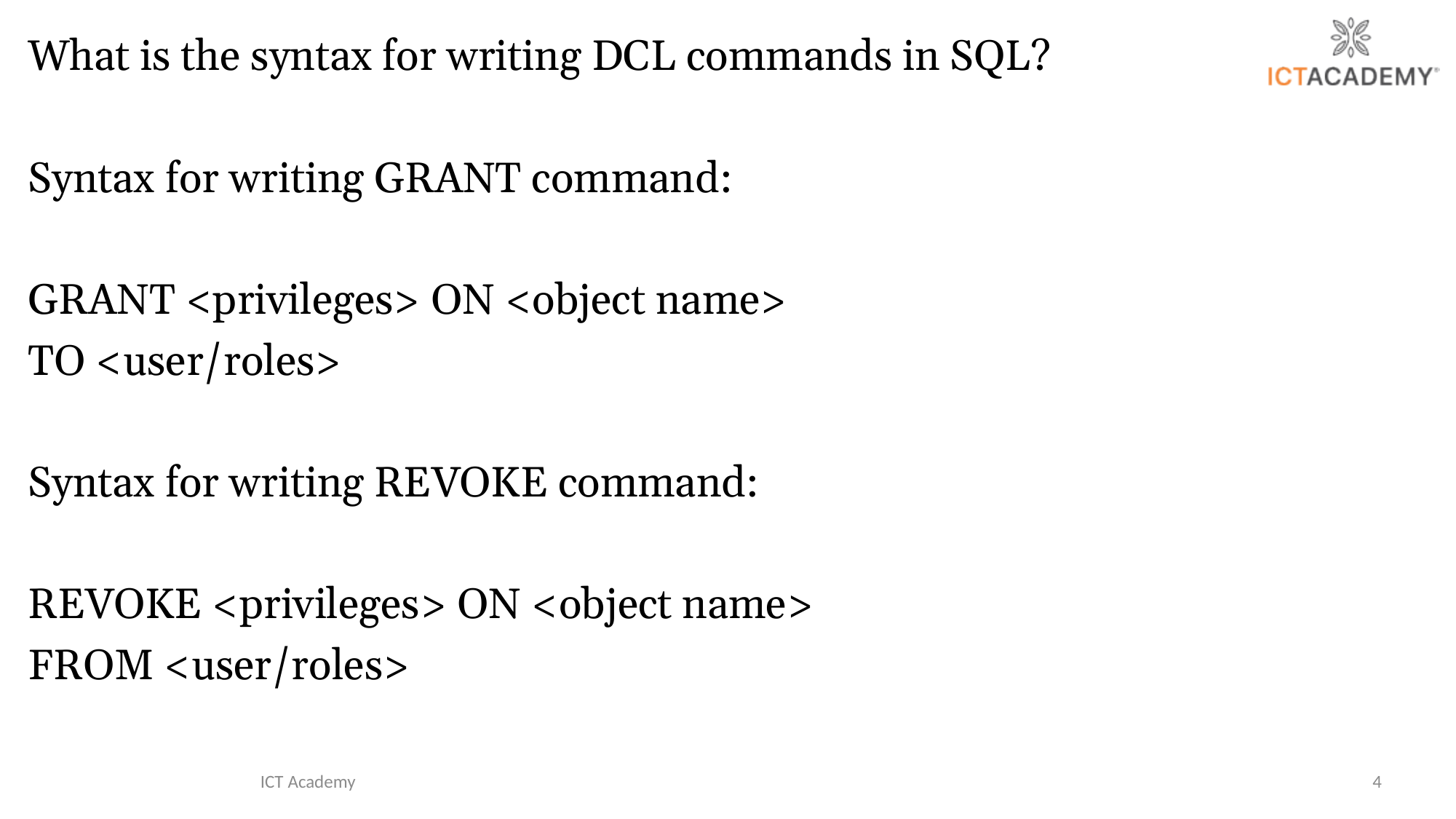

What is the syntax for writing DCL commands in SQL?

Syntax for writing GRANT command:

GRANT <privileges> ON <object name>
TO <user/roles>

Syntax for writing REVOKE command:

REVOKE <privileges> ON <object name>
FROM <user/roles>
ICT Academy
4